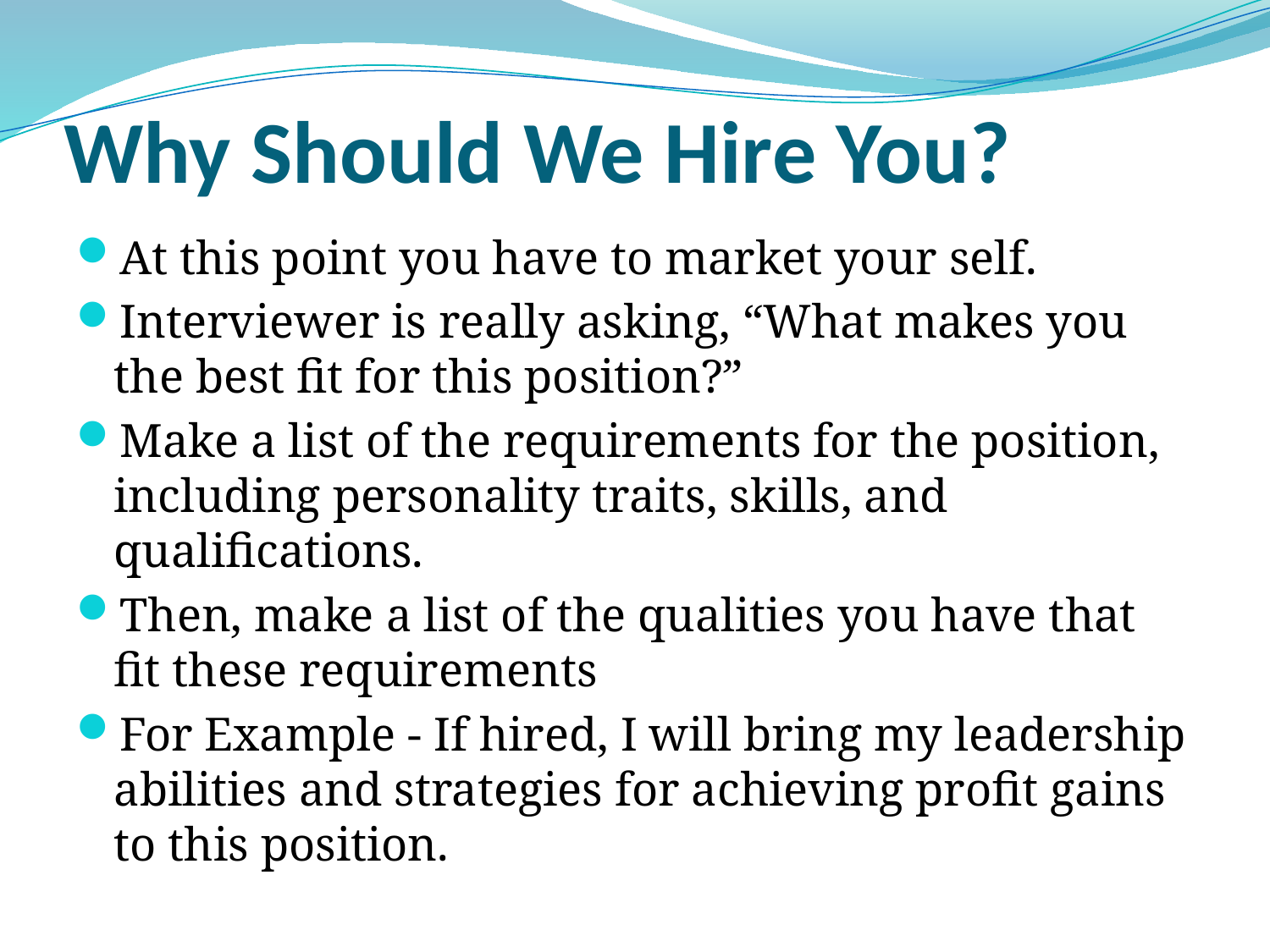

# Why Should We Hire You?
At this point you have to market your self.
Interviewer is really asking, “What makes you the best fit for this position?”
Make a list of the requirements for the position, including personality traits, skills, and qualifications.
Then, make a list of the qualities you have that fit these requirements
For Example - If hired, I will bring my leadership abilities and strategies for achieving profit gains to this position.